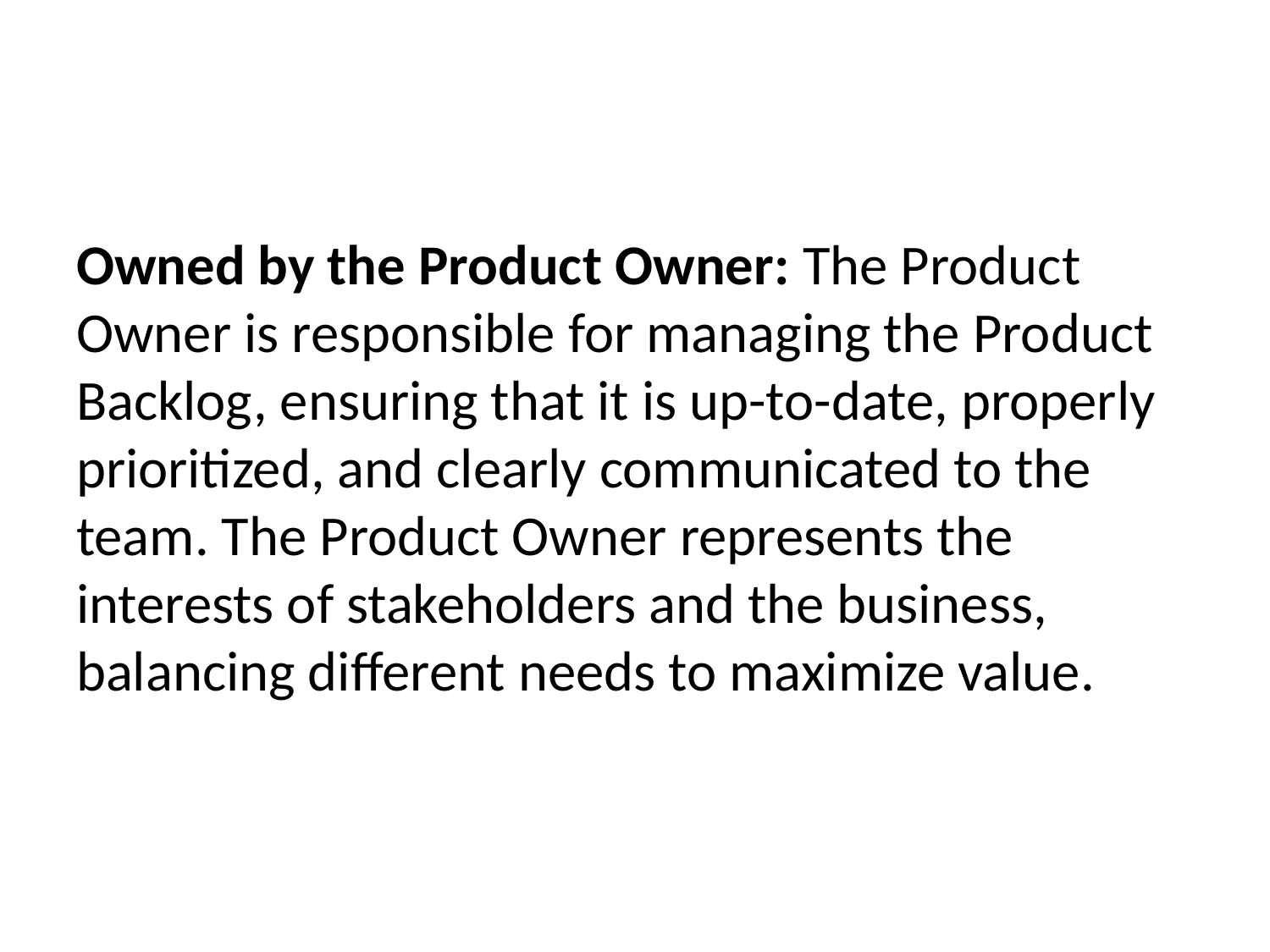

#
Owned by the Product Owner: The Product Owner is responsible for managing the Product Backlog, ensuring that it is up-to-date, properly prioritized, and clearly communicated to the team. The Product Owner represents the interests of stakeholders and the business, balancing different needs to maximize value.